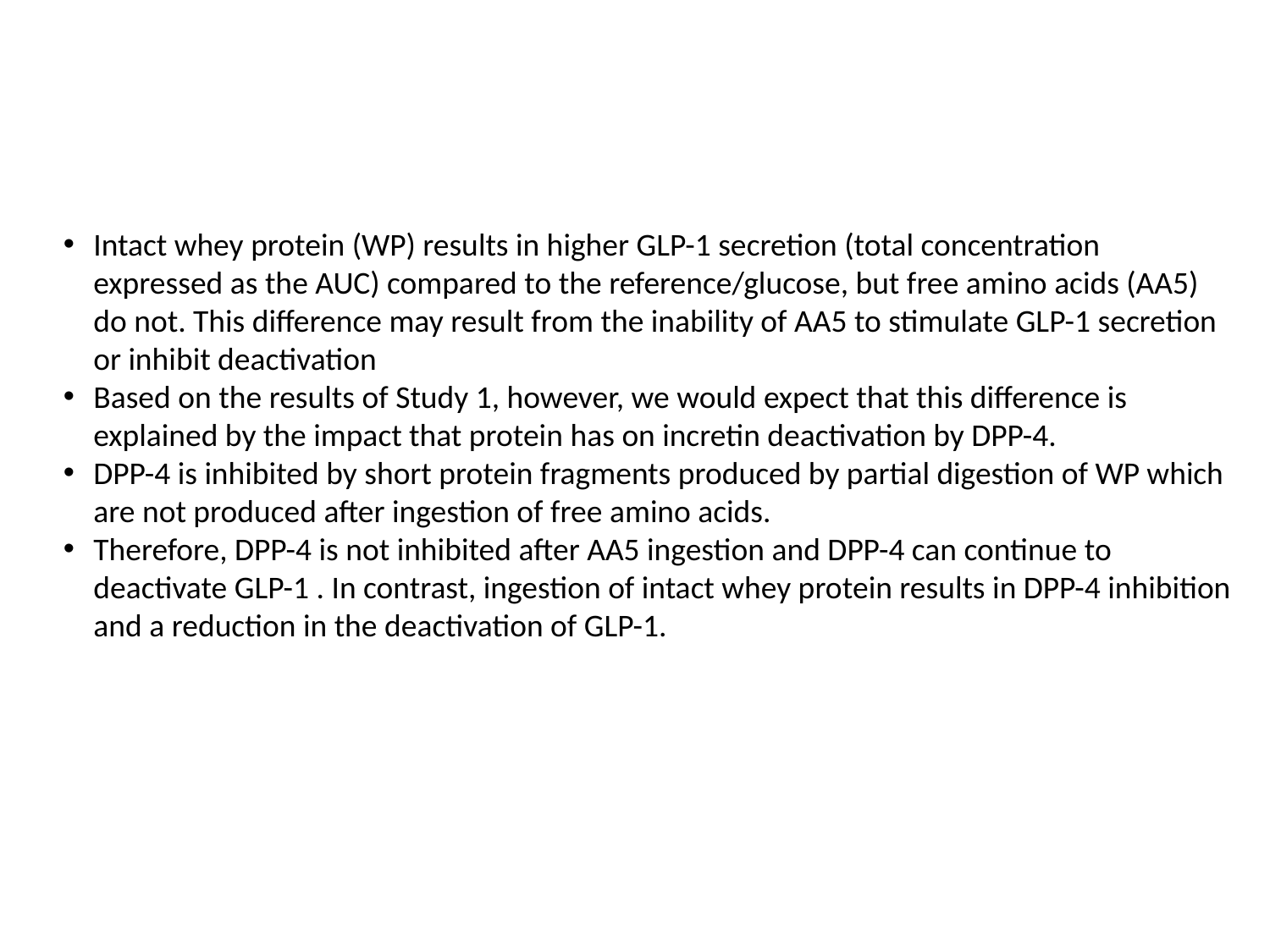

Intact whey protein (WP) results in higher GLP-1 secretion (total concentration expressed as the AUC) compared to the reference/glucose, but free amino acids (AA5) do not. This difference may result from the inability of AA5 to stimulate GLP-1 secretion or inhibit deactivation
Based on the results of Study 1, however, we would expect that this difference is explained by the impact that protein has on incretin deactivation by DPP-4.
DPP-4 is inhibited by short protein fragments produced by partial digestion of WP which are not produced after ingestion of free amino acids.
Therefore, DPP-4 is not inhibited after AA5 ingestion and DPP-4 can continue to deactivate GLP-1 . In contrast, ingestion of intact whey protein results in DPP-4 inhibition and a reduction in the deactivation of GLP-1.